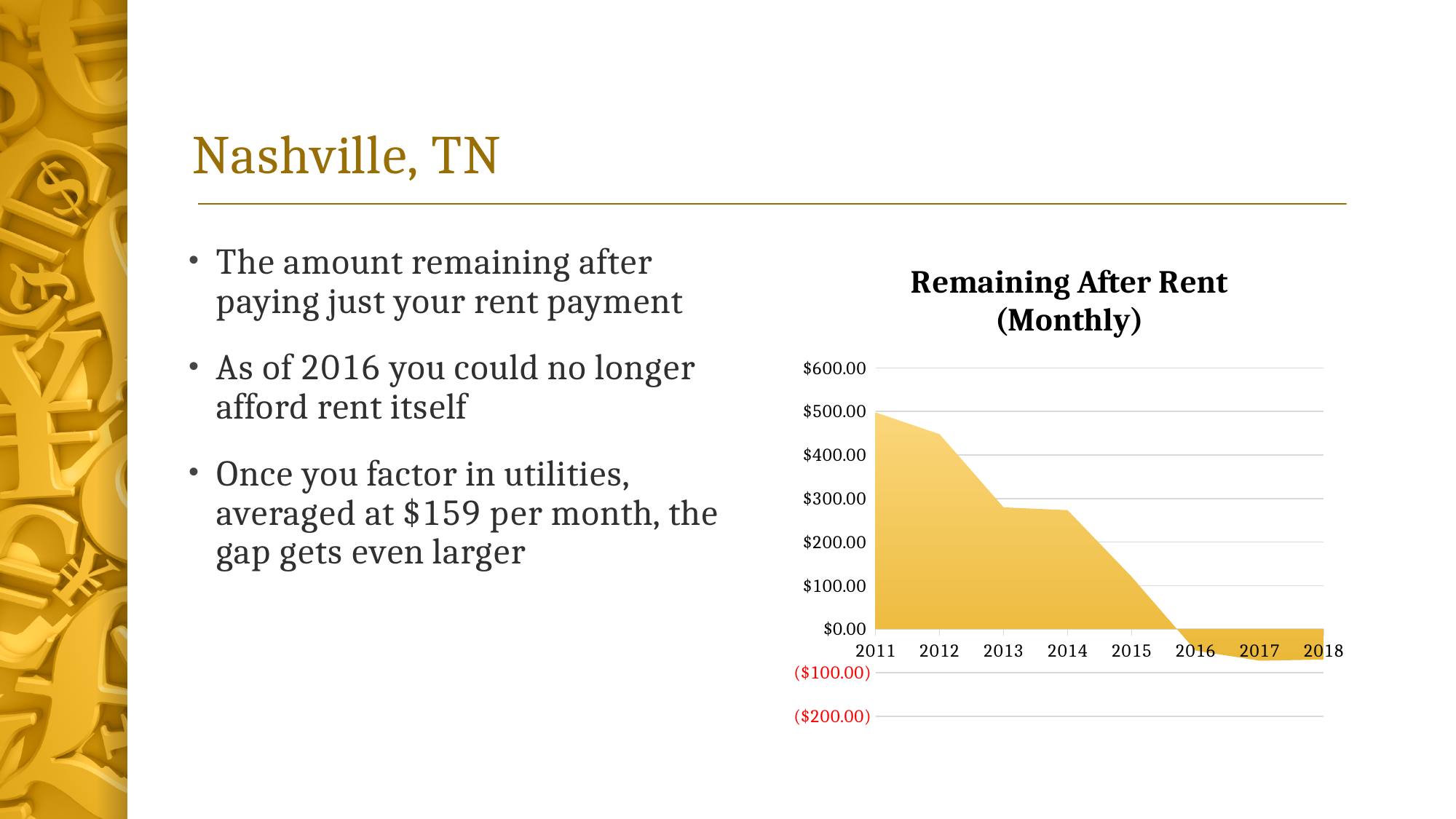

# Nashville, TN
The amount remaining after paying just your rent payment
As of 2016 you could no longer afford rent itself
Once you factor in utilities, averaged at $159 per month, the gap gets even larger

### Chart: Remaining After Rent (Monthly)

| Category |  |
|---|---|
| 2011 | 497.83000000000004 |
| 2012 | 447.91999999999996 |
| 2013 | 279.66999999999996 |
| 2014 | 273.25 |
| 2015 | 120.42000000000007 |
| 2016 | -49.5 |
| 2017 | -72.42000000000007 |
| 2018 | -69.92000000000007 |